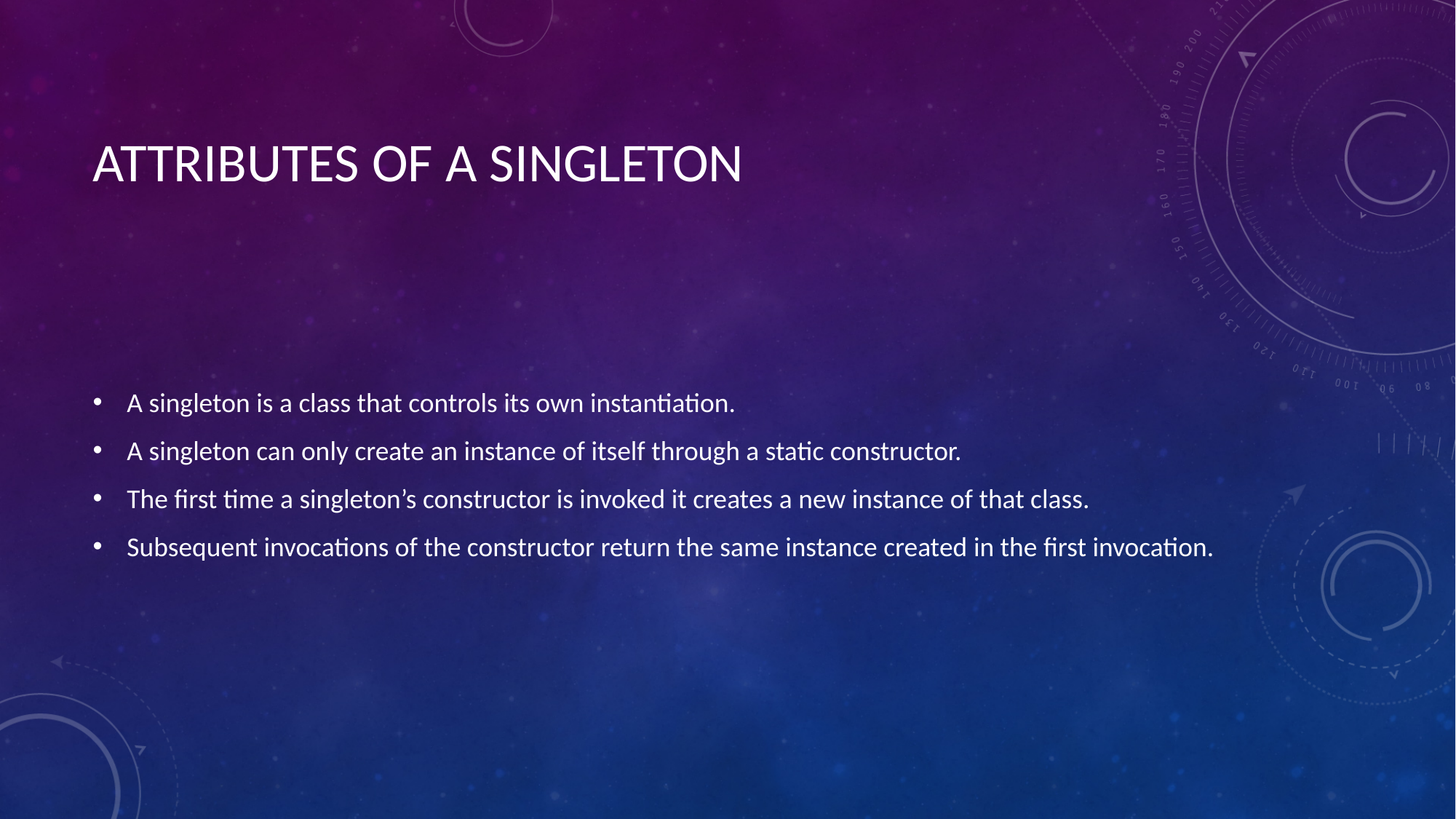

# Attributes of a singleton
A singleton is a class that controls its own instantiation.
A singleton can only create an instance of itself through a static constructor.
The first time a singleton’s constructor is invoked it creates a new instance of that class.
Subsequent invocations of the constructor return the same instance created in the first invocation.